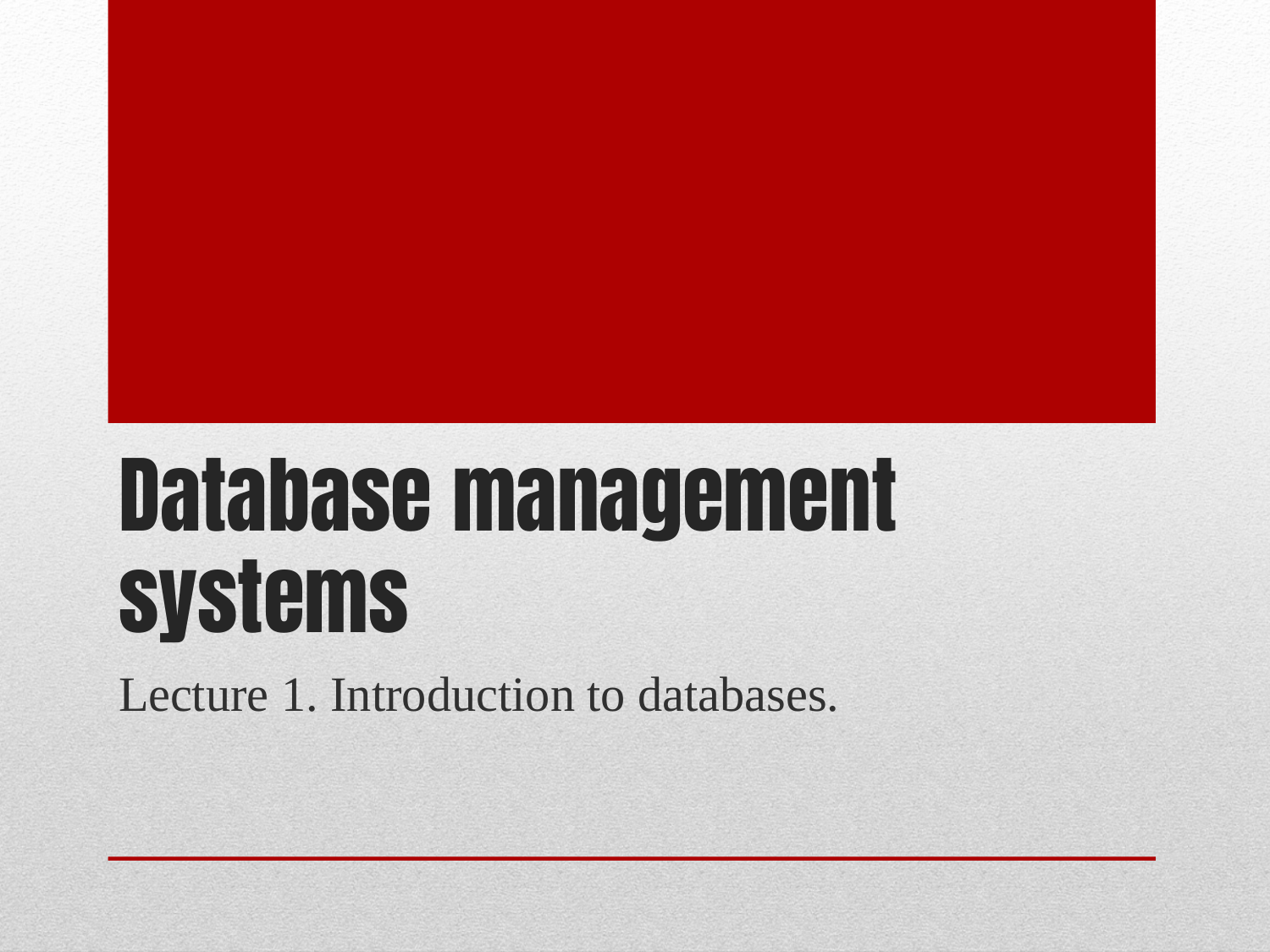

# Database management systems
Lecture 1. Introduction to databases.